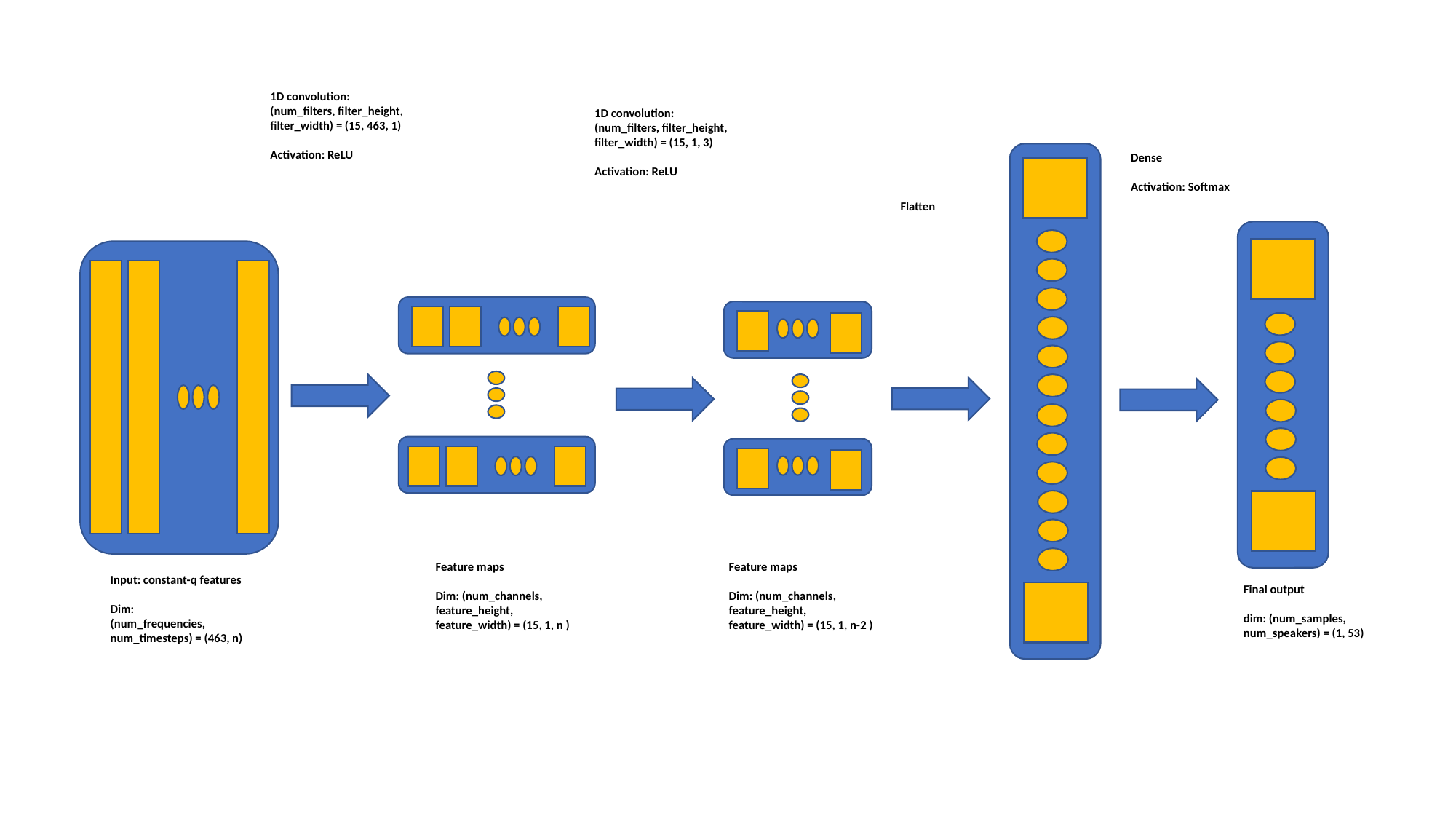

1D convolution:
(num_filters, filter_height, filter_width) = (15, 463, 1)

Activation: ReLU
1D convolution:
(num_filters, filter_height, filter_width) = (15, 1, 3)

Activation: ReLU

Dense

Activation: Softmax
Flatten
Feature maps: Dim: (num_channels,
feature_height, feature_width) = (15, 1, n )
Feature maps: Dim: (num_channels,
feature_height, feature_width) = (15, 1, n-2)
Feature maps

Dim: (num_channels,
feature_height, feature_width) = (15, 1, n )
Feature maps

Dim: (num_channels,
feature_height, feature_width) = (15, 1, n-2 )
Input: constant-q features

Dim:
(num_frequencies, num_timesteps) = (463, n)
Final output

dim: (num_samples, num_speakers) = (1, 53)